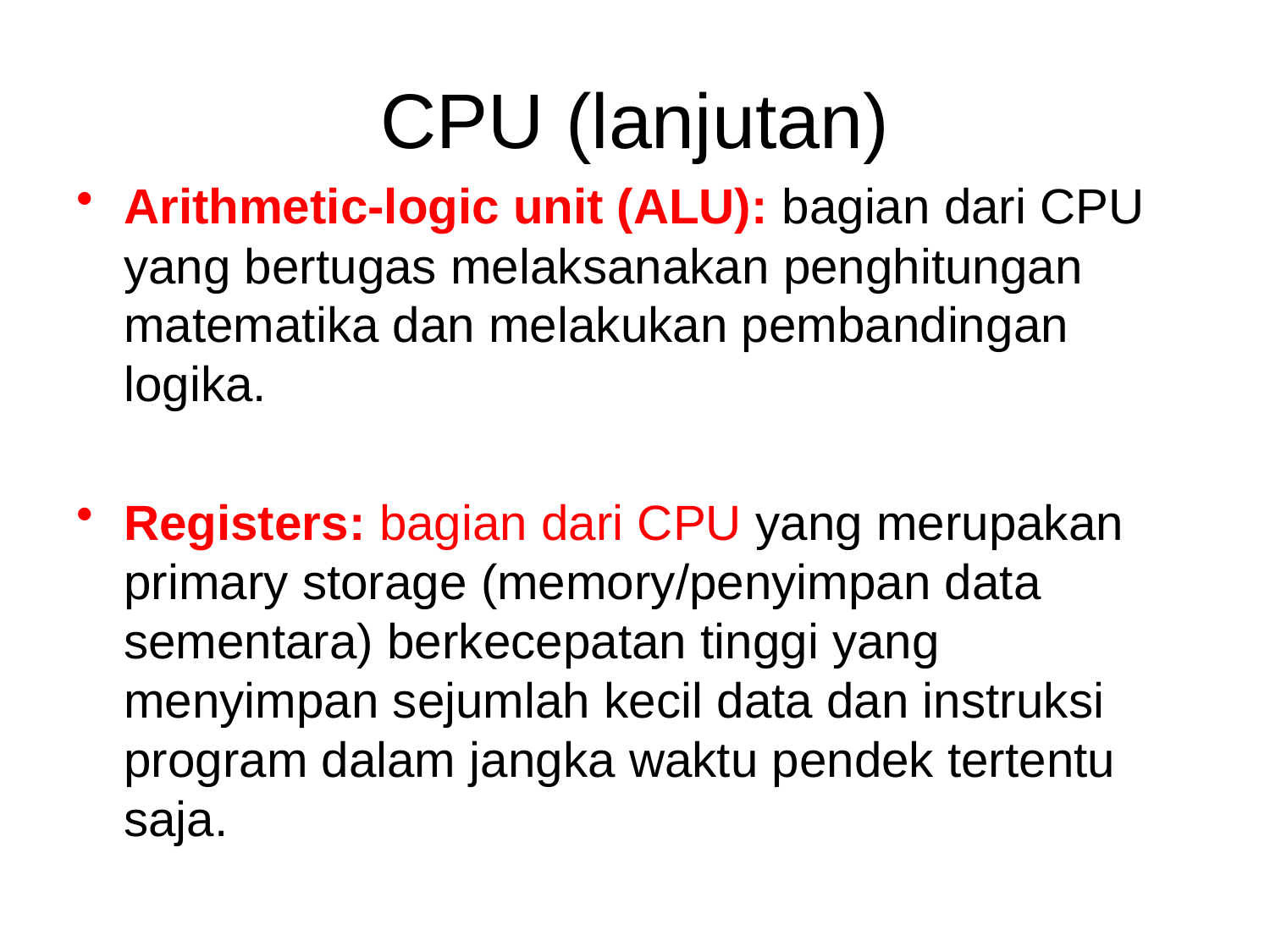

# CPU (lanjutan)
Arithmetic-logic unit (ALU): bagian dari CPU yang bertugas melaksanakan penghitungan matematika dan melakukan pembandingan logika.

Registers: bagian dari CPU yang merupakan primary storage (memory/penyimpan data sementara) berkecepatan tinggi yang menyimpan sejumlah kecil data dan instruksi program dalam jangka waktu pendek tertentu saja.